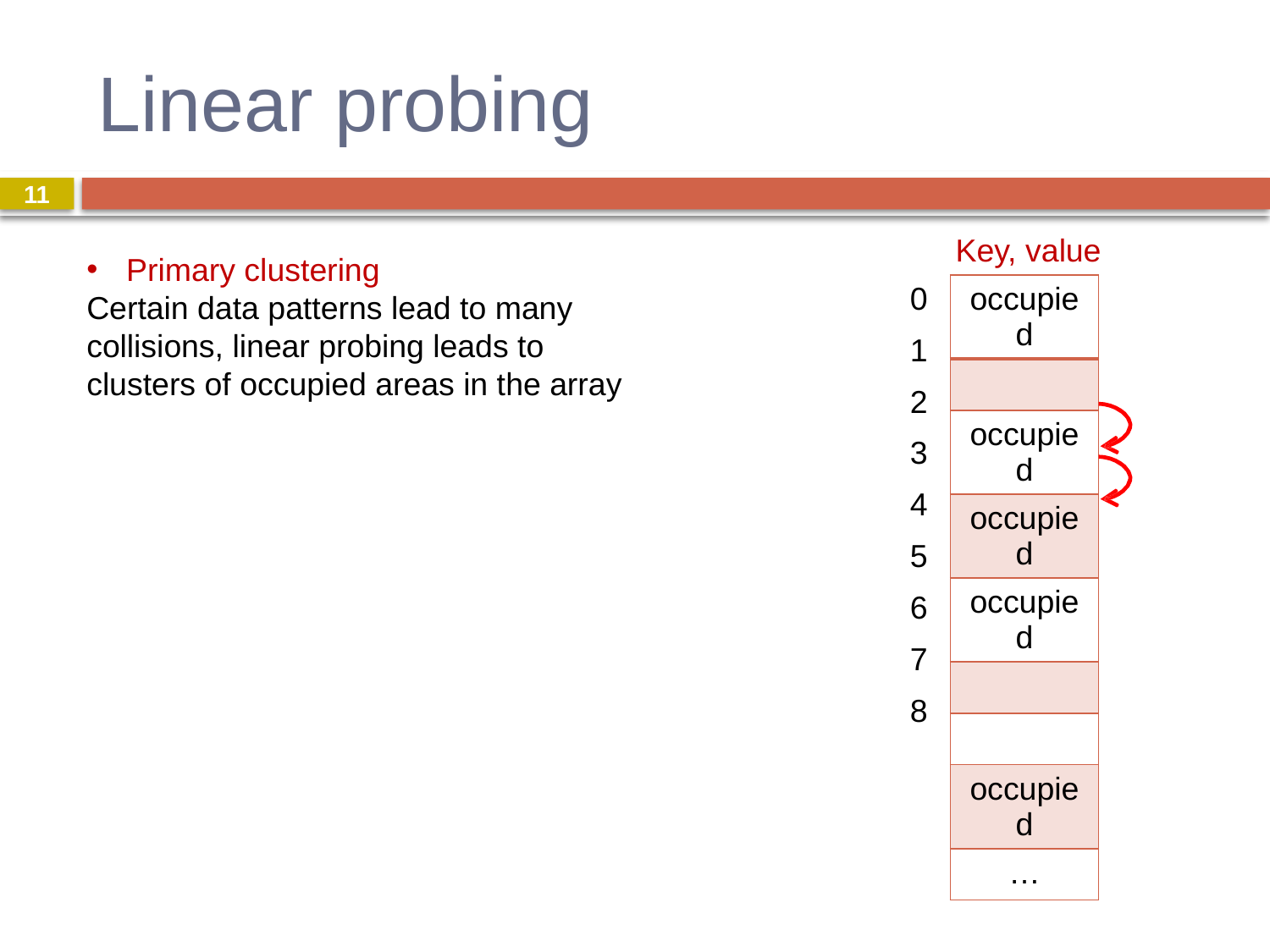

# Linear probing
11
Key, value
Primary clustering
Certain data patterns lead to many collisions, linear probing leads to clusters of occupied areas in the array
| 0 |
| --- |
| 1 |
| 2 |
| 3 |
| 4 |
| 5 |
| 6 |
| 7 |
| 8 |
| occupied |
| --- |
|  |
| occupied |
| occupied |
| occupied |
|  |
|  |
| occupied |
| … |